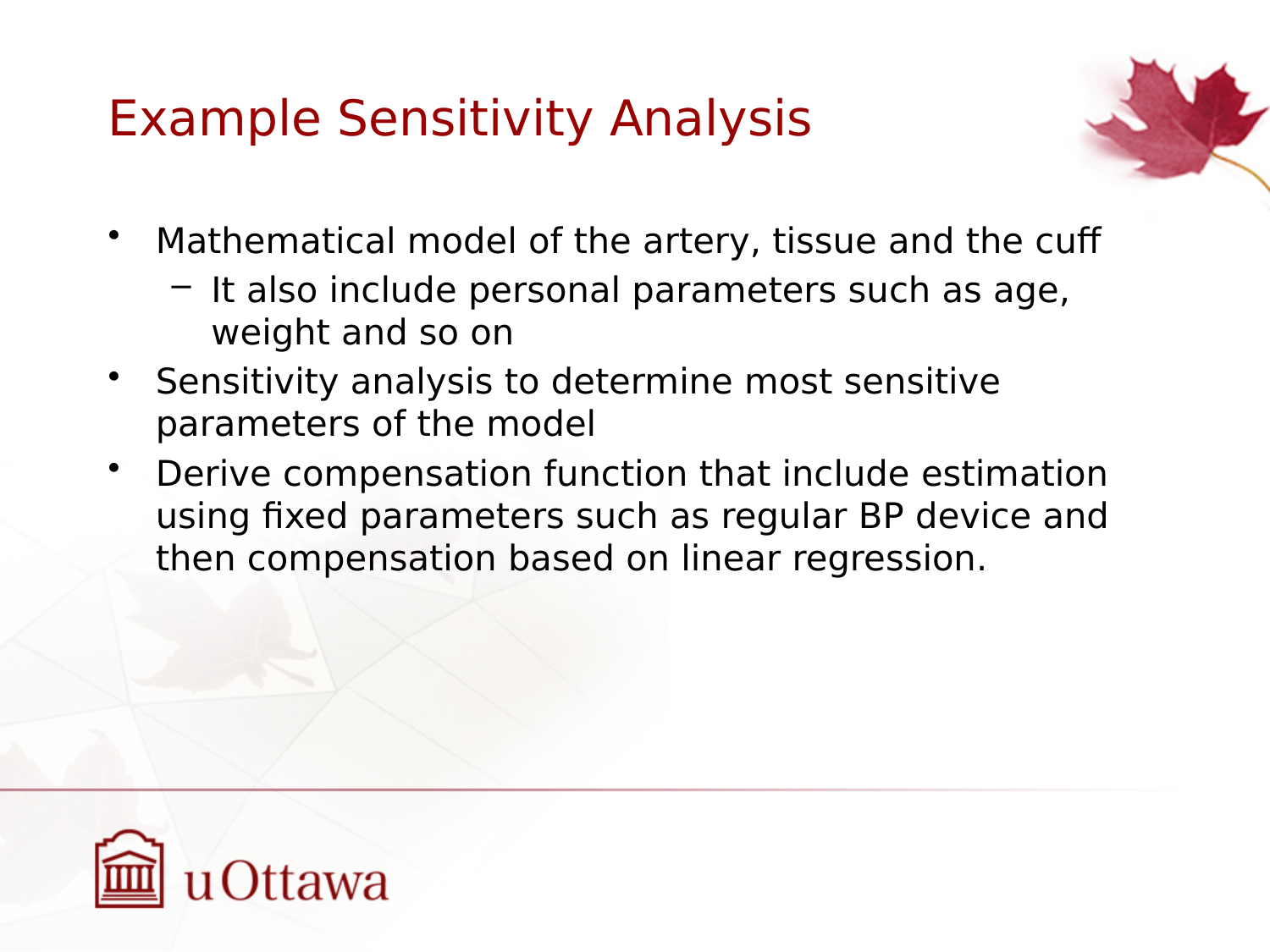

# Example Sensitivity Analysis
Mathematical model of the artery, tissue and the cuff
It also include personal parameters such as age, weight and so on
Sensitivity analysis to determine most sensitive parameters of the model
Derive compensation function that include estimation using fixed parameters such as regular BP device and then compensation based on linear regression.